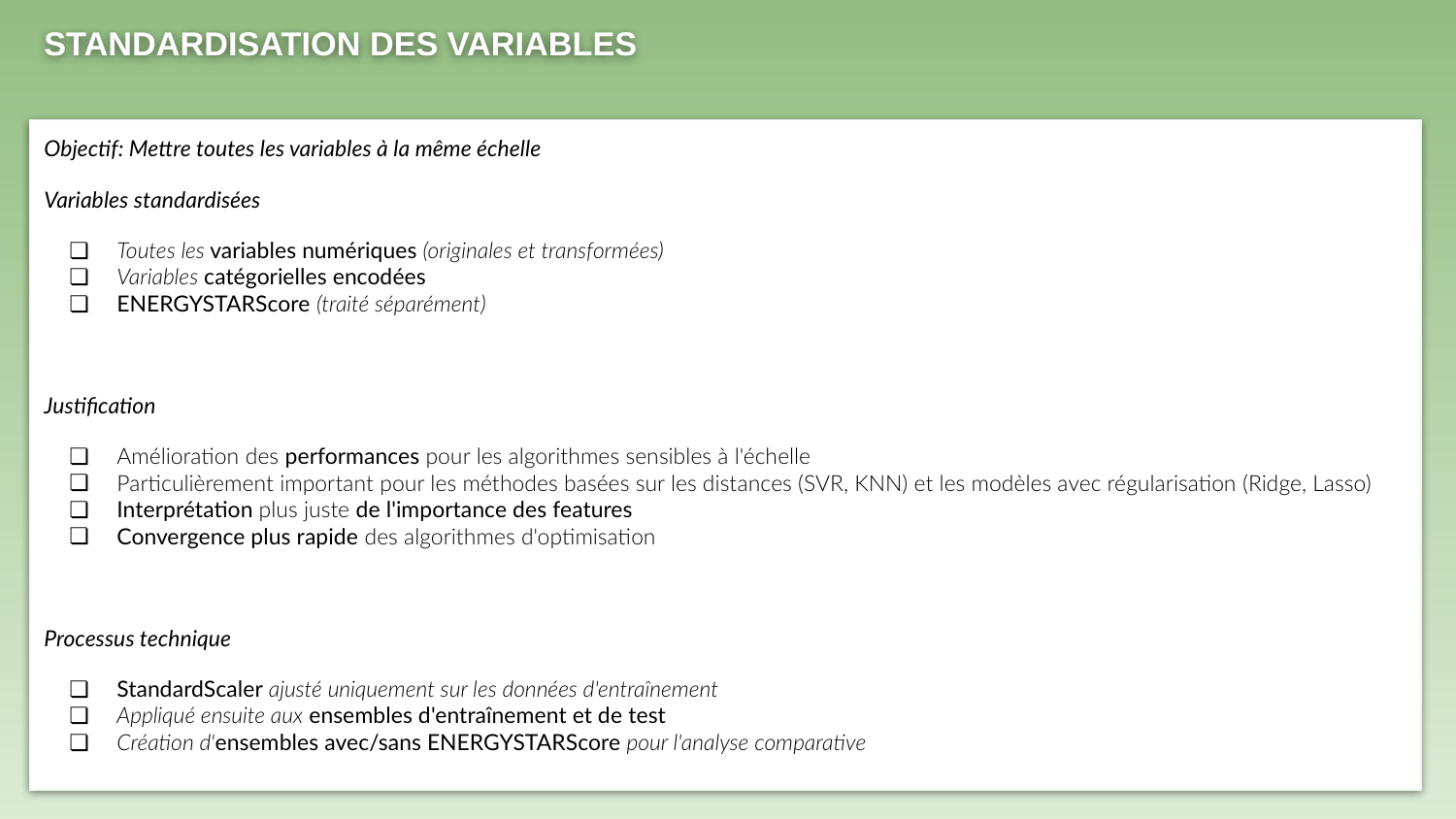

# STANDARDISATION DES VARIABLES
Objectif: Mettre toutes les variables à la même échelle
Variables standardisées
Toutes les variables numériques (originales et transformées)
Variables catégorielles encodées
ENERGYSTARScore (traité séparément)

Justification
Amélioration des performances pour les algorithmes sensibles à l'échelle
Particulièrement important pour les méthodes basées sur les distances (SVR, KNN) et les modèles avec régularisation (Ridge, Lasso)
Interprétation plus juste de l'importance des features
Convergence plus rapide des algorithmes d'optimisation

Processus technique
StandardScaler ajusté uniquement sur les données d'entraînement
Appliqué ensuite aux ensembles d'entraînement et de test
Création d'ensembles avec/sans ENERGYSTARScore pour l'analyse comparative

											         Impact de la transformation sur la distribution